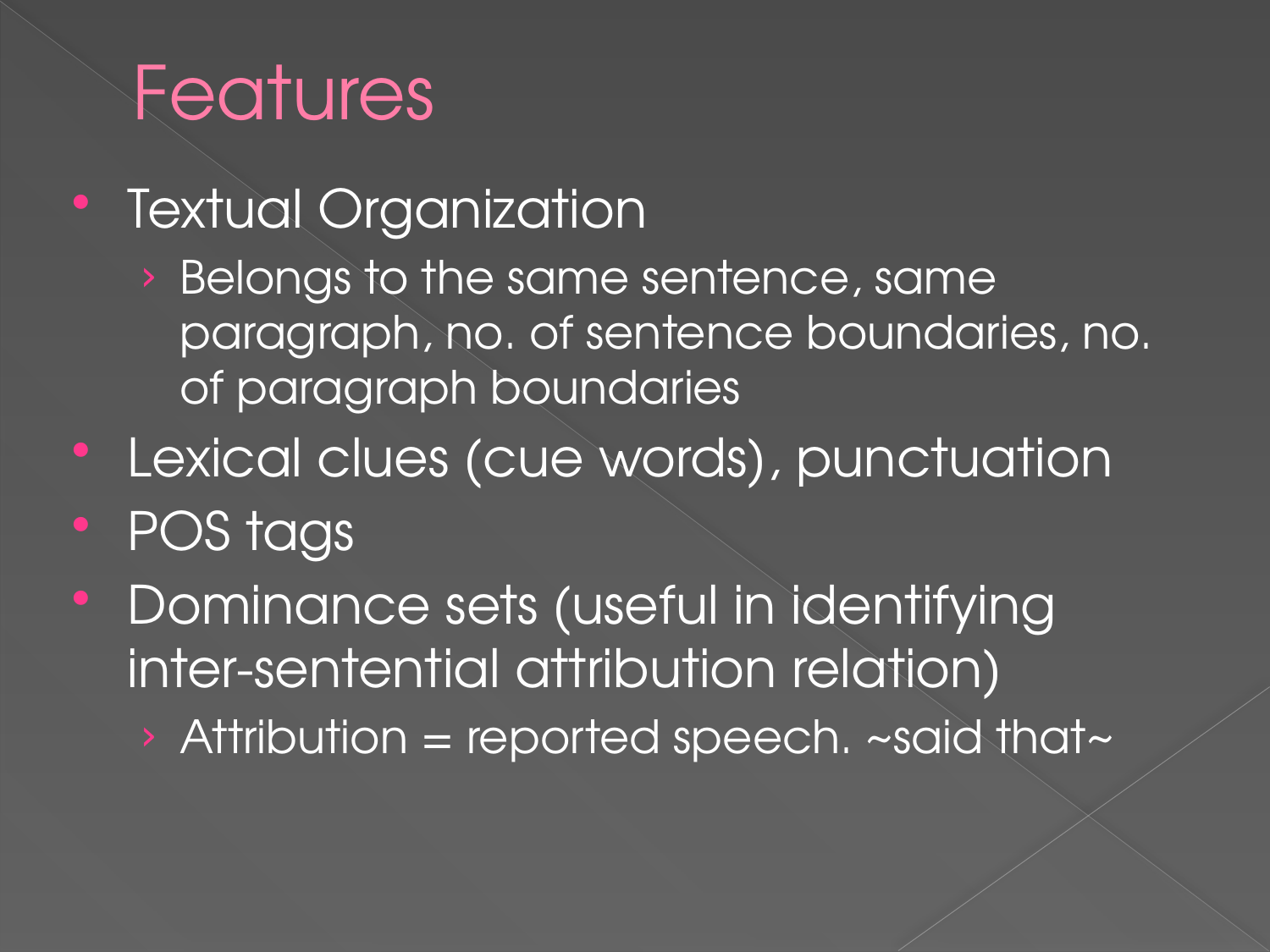

# Features
Textual Organization
Belongs to the same sentence, same paragraph, no. of sentence boundaries, no. of paragraph boundaries
Lexical clues (cue words), punctuation
POS tags
Dominance sets (useful in identifying inter-sentential attribution relation)
Attribution = reported speech. ~said that~